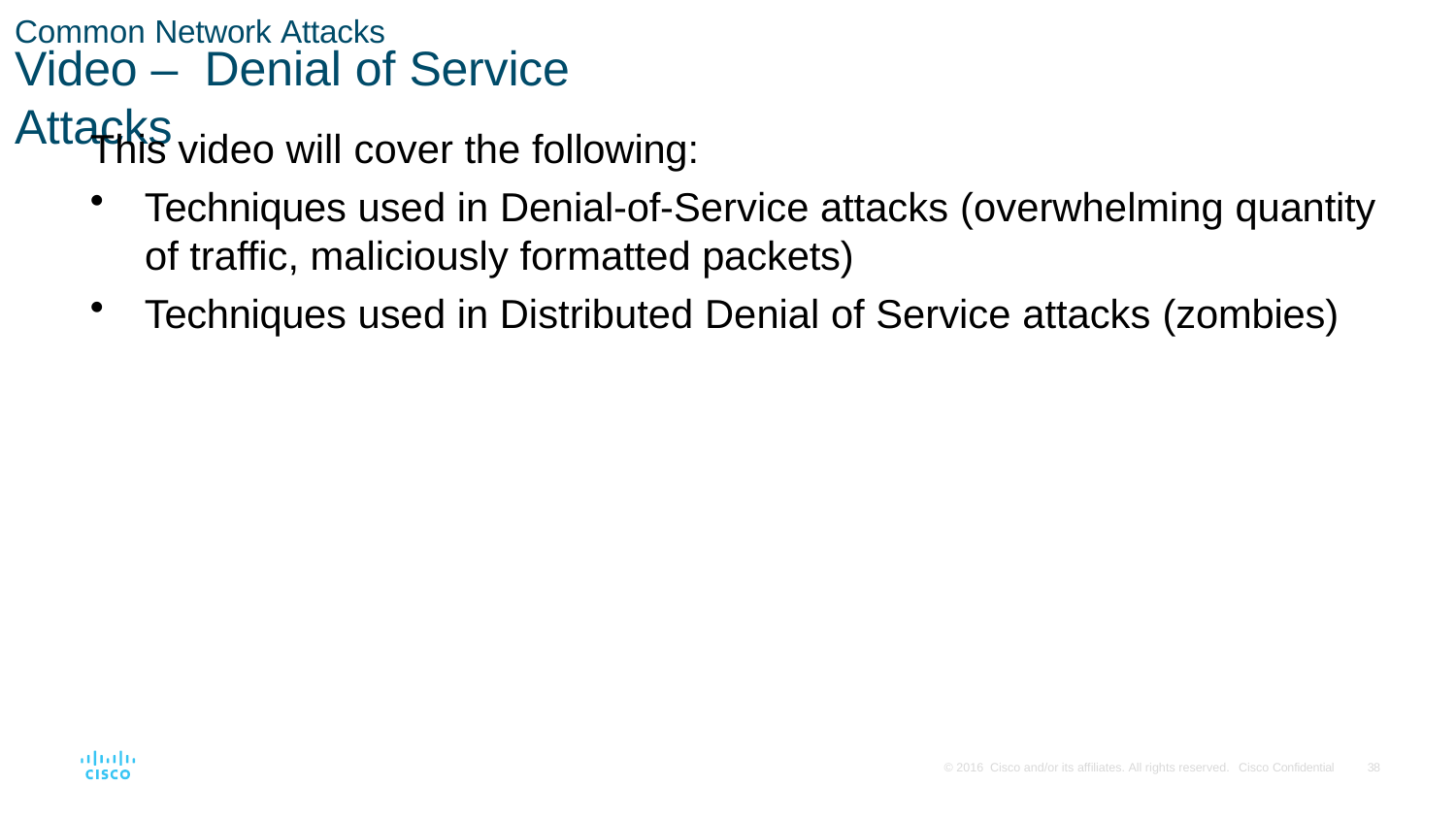

Common Network Attacks
# Video – Denial of Service Attacks
This video will cover the following:
Techniques used in Denial-of-Service attacks (overwhelming quantity
of traffic, maliciously formatted packets)
Techniques used in Distributed Denial of Service attacks (zombies)
© 2016 Cisco and/or its affiliates. All rights reserved. Cisco Confidential
38